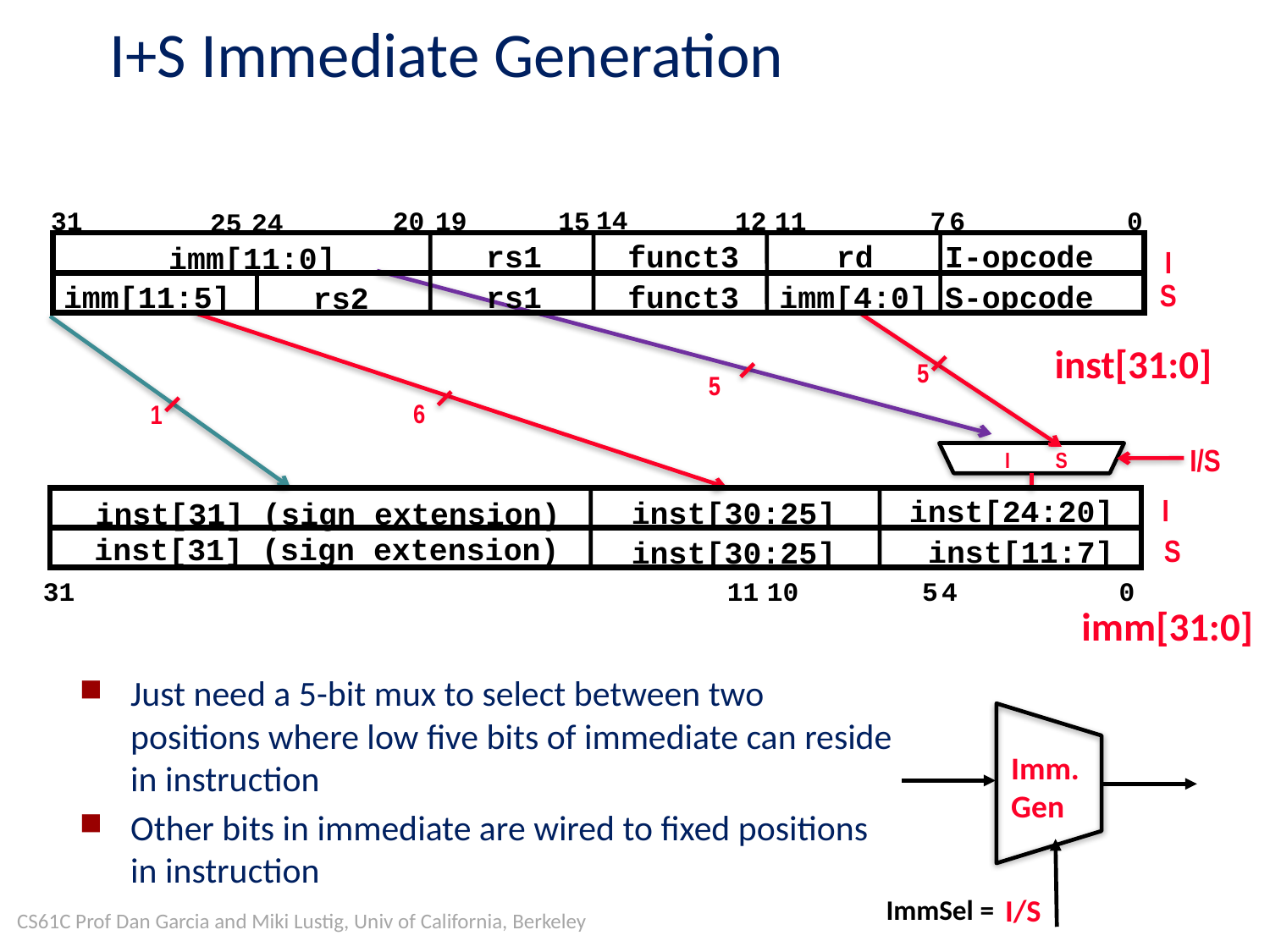

# I+S Immediate Generation
14
19
31
20
15
12
11
7
6
0
25
24
rs1
funct3
rd
I-opcode

imm[11:0]
I
imm[11:5]
rs1
funct3
imm[4:0]
S-opcode
rs2

S
inst[31:0]
5
5
6
1
I/S

I
S
inst[24:20]
inst[30:25]
inst[31] (sign extension)

I
inst[31] (sign extension)
inst[11:7]
inst[30:25]

S
31
11
10
5
4
0
imm[31:0]
Just need a 5-bit mux to select between two positions where low five bits of immediate can reside in instruction
Other bits in immediate are wired to fixed positions in instruction

Imm.
Gen
ImmSel =
I/S
CS61C Prof Dan Garcia and Miki Lustig, Univ of California, Berkeley